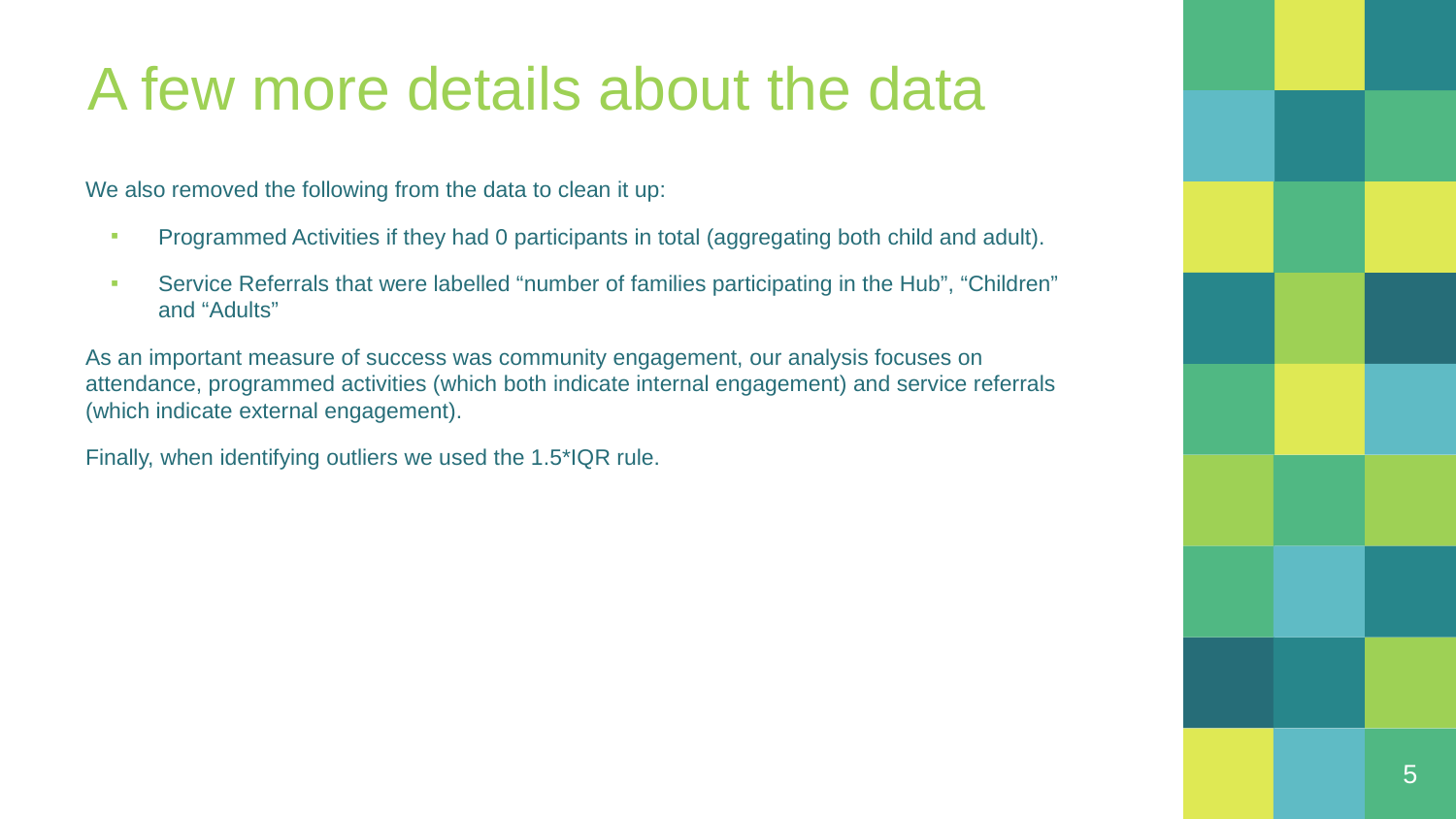

# A few more details about the data
We also removed the following from the data to clean it up:
Programmed Activities if they had 0 participants in total (aggregating both child and adult).
Service Referrals that were labelled “number of families participating in the Hub”, “Children” and “Adults”
As an important measure of success was community engagement, our analysis focuses on attendance, programmed activities (which both indicate internal engagement) and service referrals (which indicate external engagement).
Finally, when identifying outliers we used the 1.5*IQR rule.
5